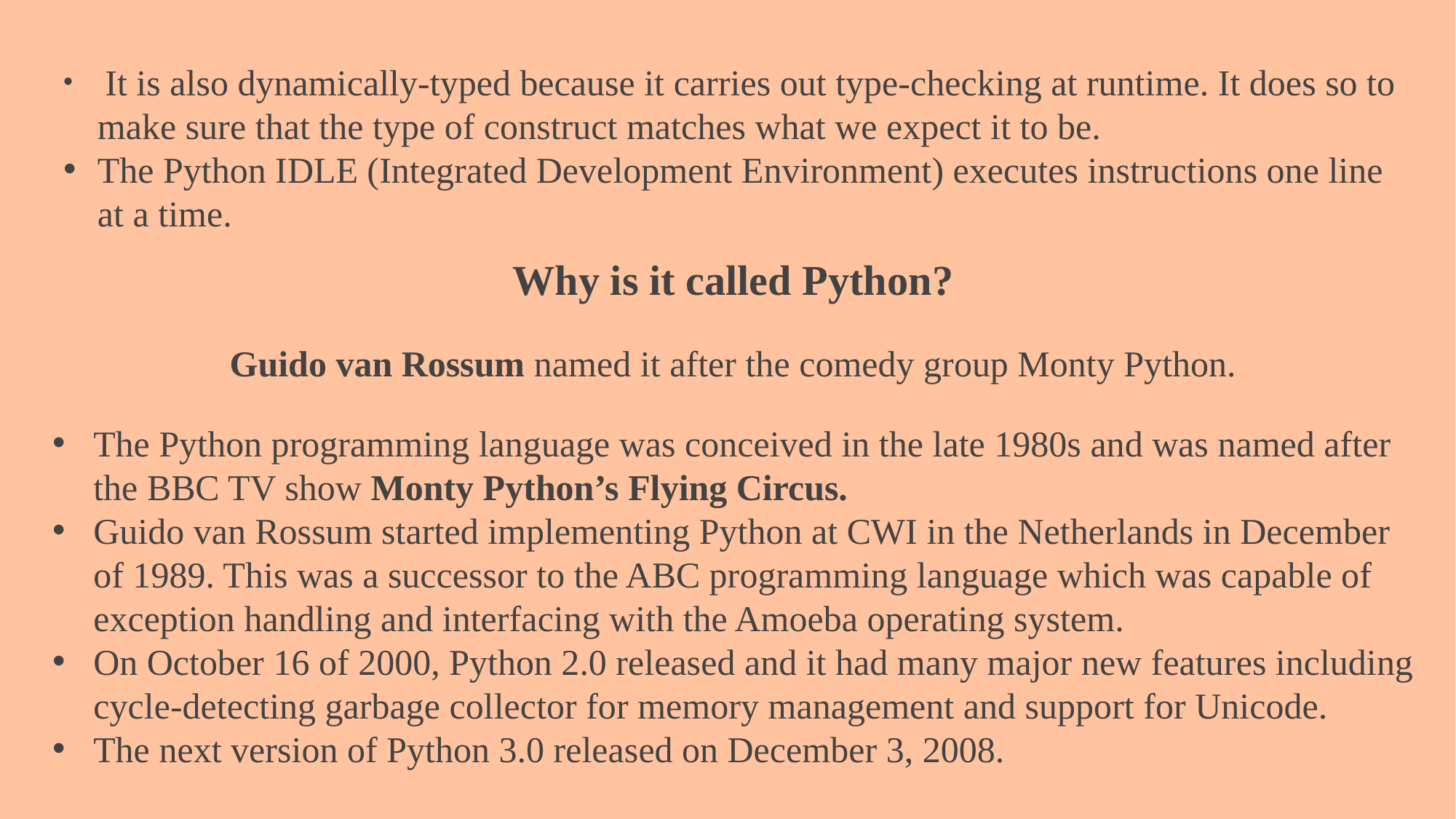

It is also dynamically-typed because it carries out type-checking at runtime. It does so to make sure that the type of construct matches what we expect it to be.
The Python IDLE (Integrated Development Environment) executes instructions one line at a time.

Why is it called Python?

Guido van Rossum named it after the comedy group Monty Python.

The Python programming language was conceived in the late 1980s and was named after the BBC TV show Monty Python’s Flying Circus.
Guido van Rossum started implementing Python at CWI in the Netherlands in December of 1989. This was a successor to the ABC programming language which was capable of exception handling and interfacing with the Amoeba operating system.
On October 16 of 2000, Python 2.0 released and it had many major new features including cycle-detecting garbage collector for memory management and support for Unicode.
The next version of Python 3.0 released on December 3, 2008.